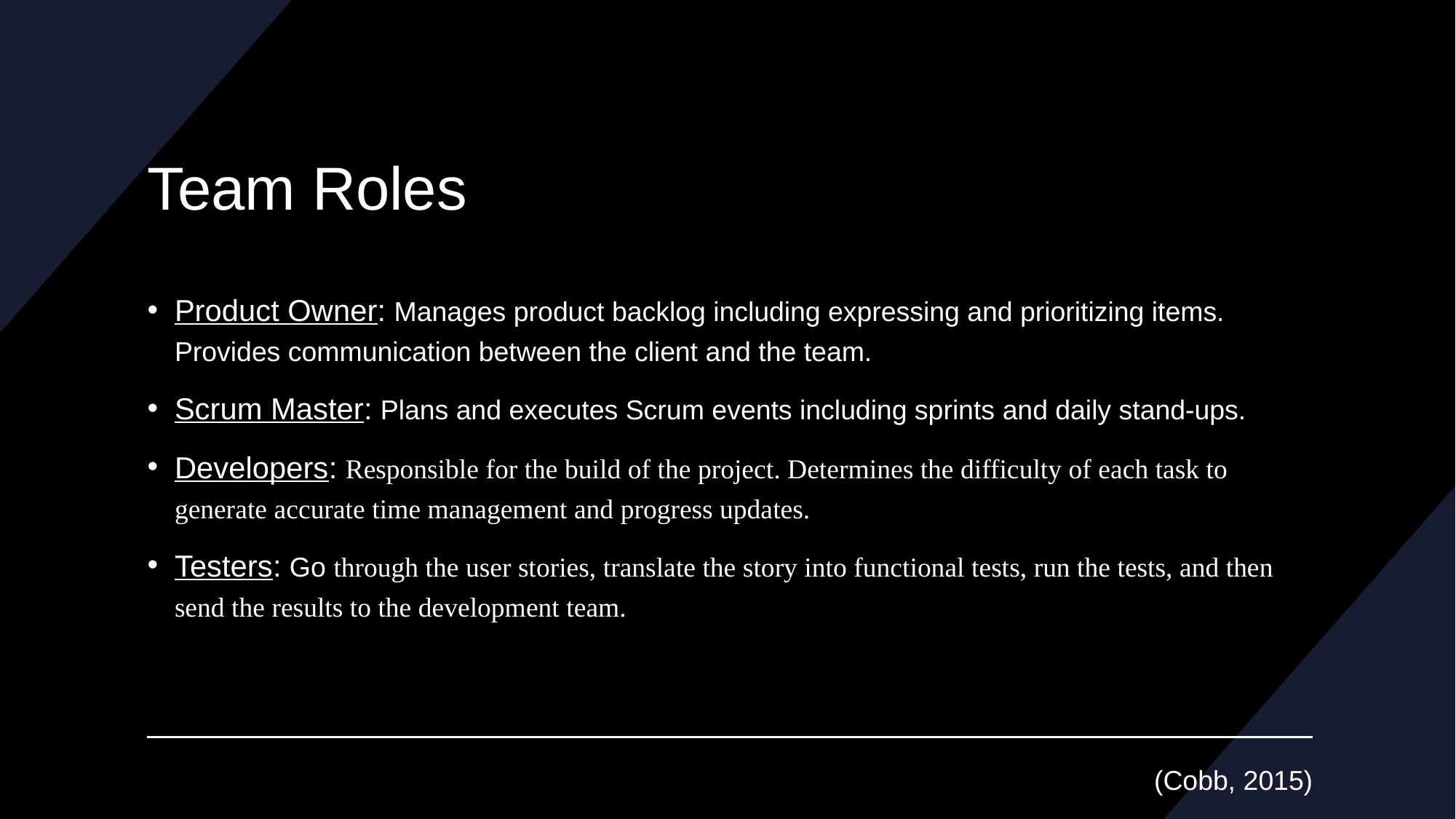

# Team Roles
Product Owner: Manages product backlog including expressing and prioritizing items. Provides communication between the client and the team.
Scrum Master: Plans and executes Scrum events including sprints and daily stand-ups.
Developers: Responsible for the build of the project. Determines the difficulty of each task to generate accurate time management and progress updates.
Testers: Go through the user stories, translate the story into functional tests, run the tests, and then send the results to the development team.
(Cobb, 2015)